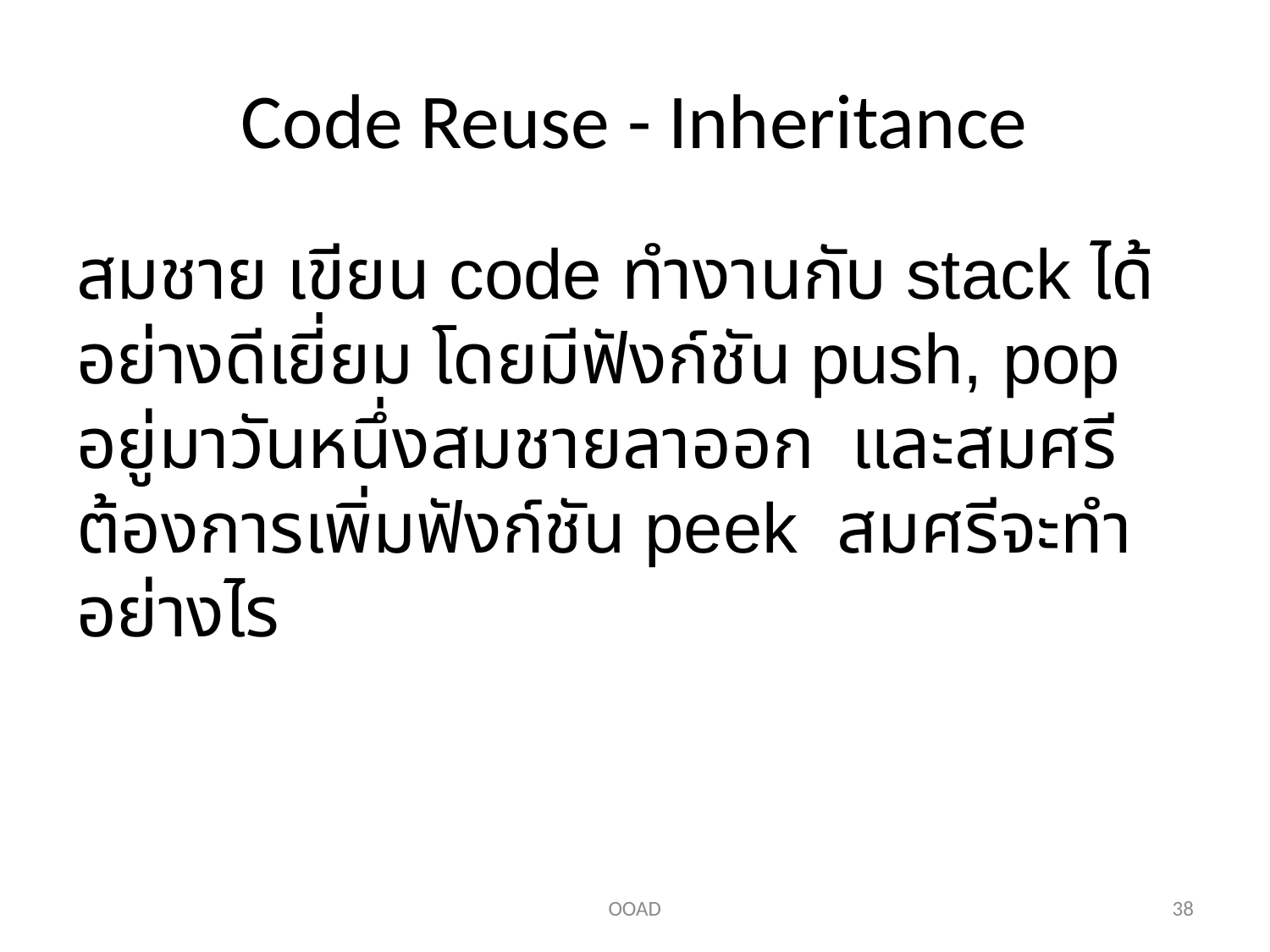

# Code Reuse - Inheritance
สมชาย เขียน code ทำงานกับ stack ได้อย่างดีเยี่ยม โดยมีฟังก์ชัน push, pop  อยู่มาวันหนึ่งสมชายลาออก  และสมศรีต้องการเพิ่มฟังก์ชัน peek  สมศรีจะทำอย่างไร

OOAD
38